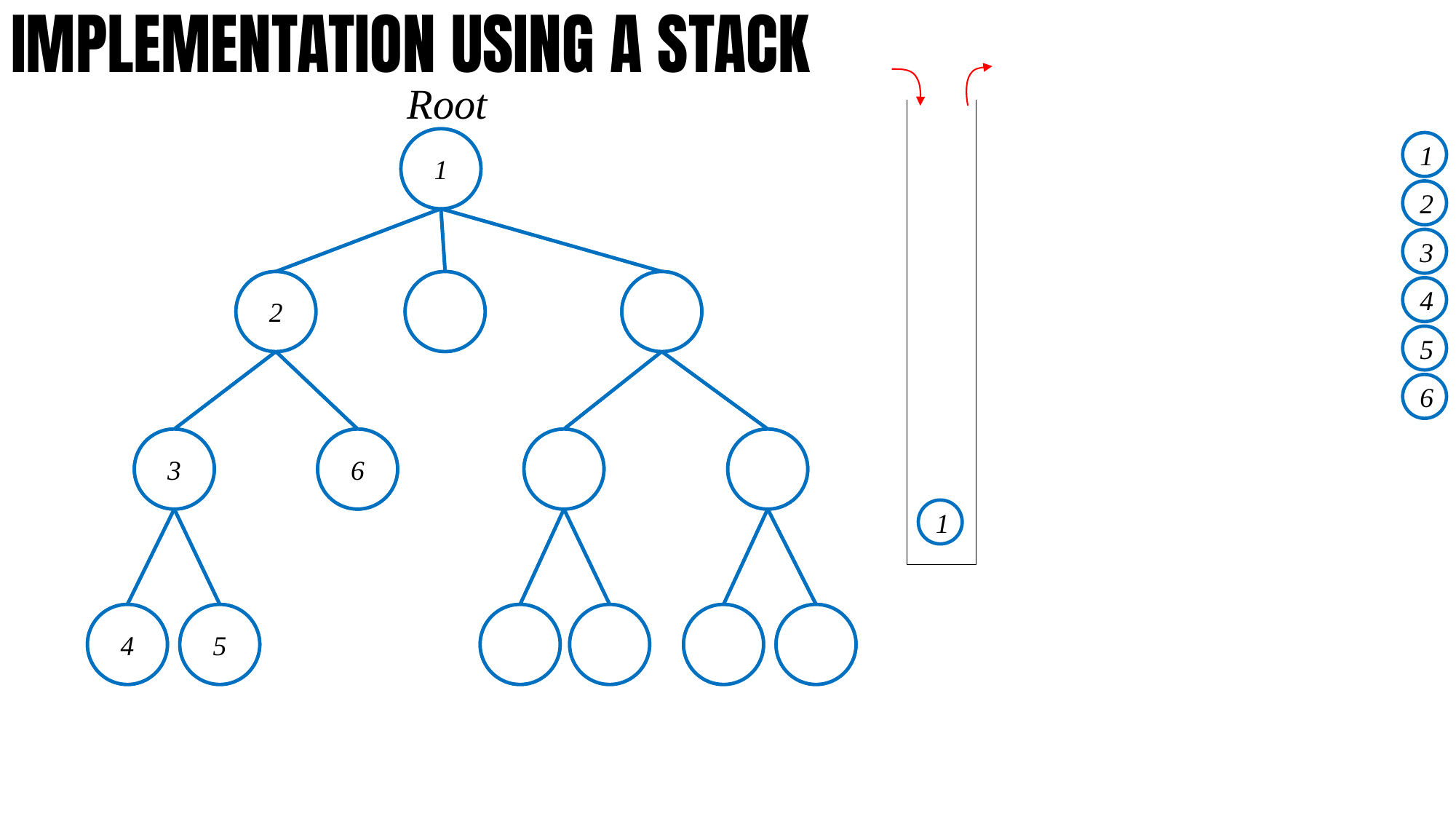

IMPLEMENTATION USING A STACK

Root

1
1
2
3

2

4
5
6

3

6

1

4

5